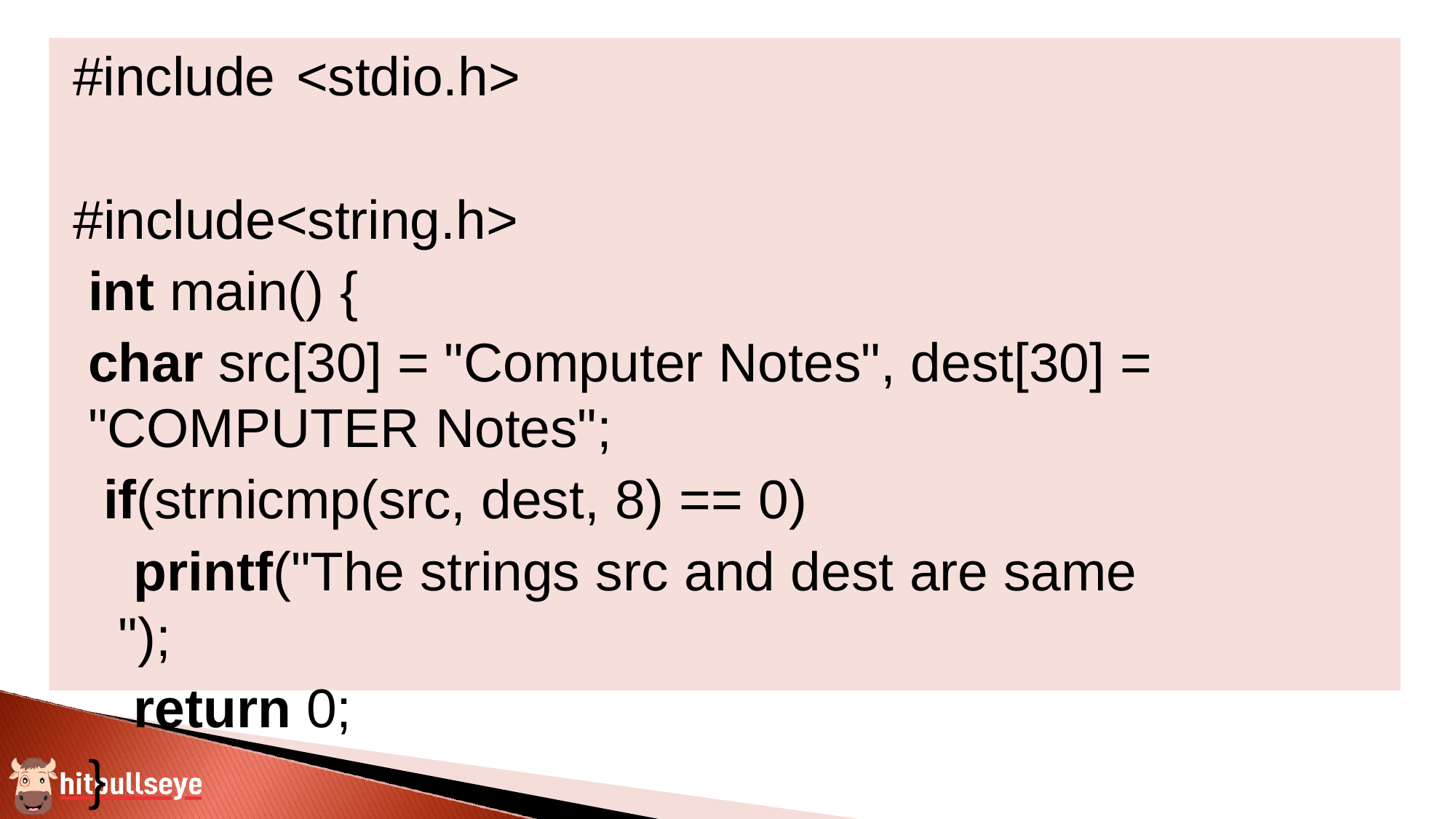

#include <stdio.h>  #include<string.h>  int main() {
char src[30] = "Computer Notes", dest[30] =  "COMPUTER Notes";
if(strnicmp(src, dest, 8) == 0)
printf("The strings src and dest are same ");
return 0;
}